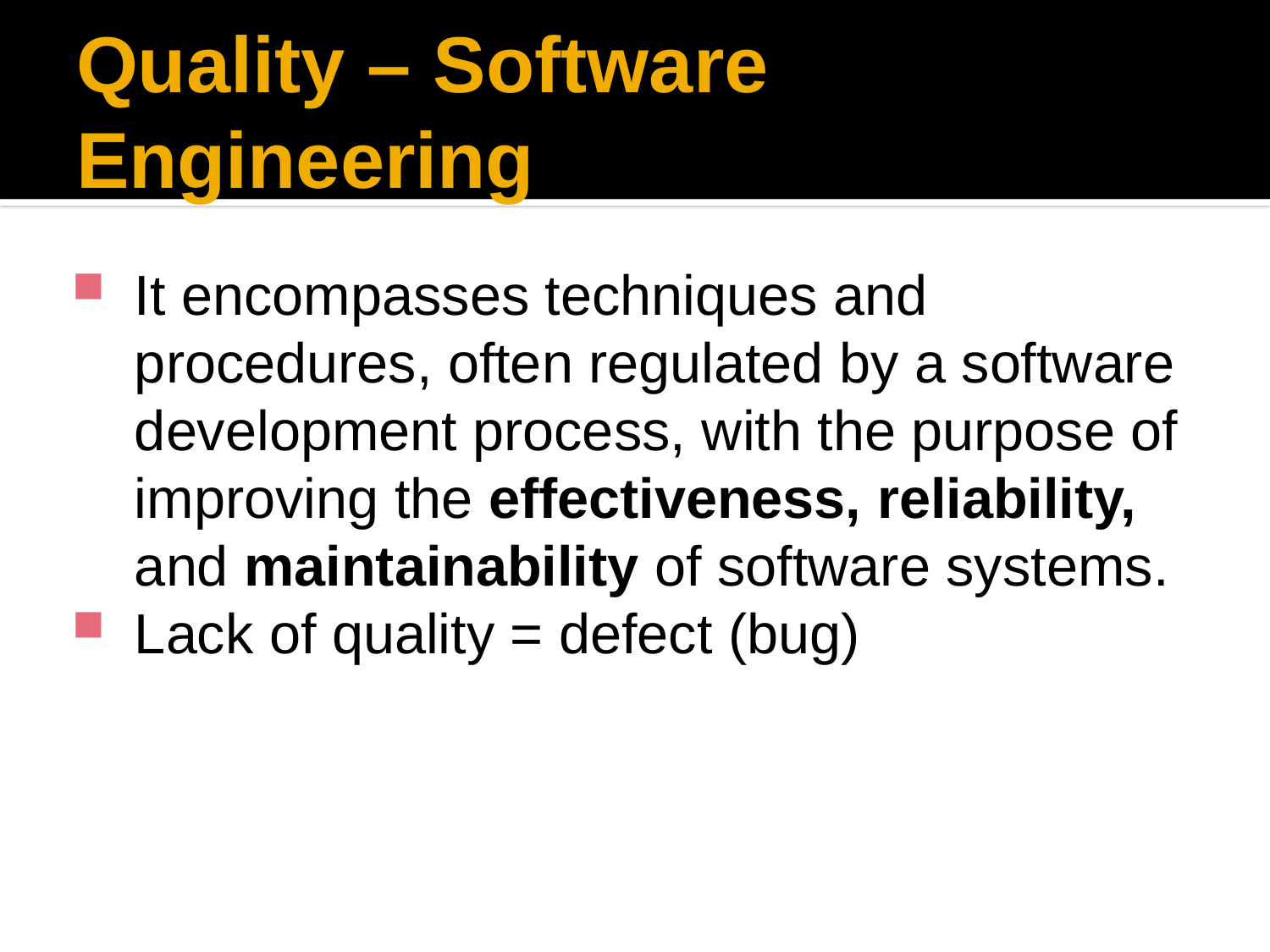

# Quality – Software Engineering
It encompasses techniques and procedures, often regulated by a software development process, with the purpose of improving the effectiveness, reliability, and maintainability of software systems.
Lack of quality = defect (bug)